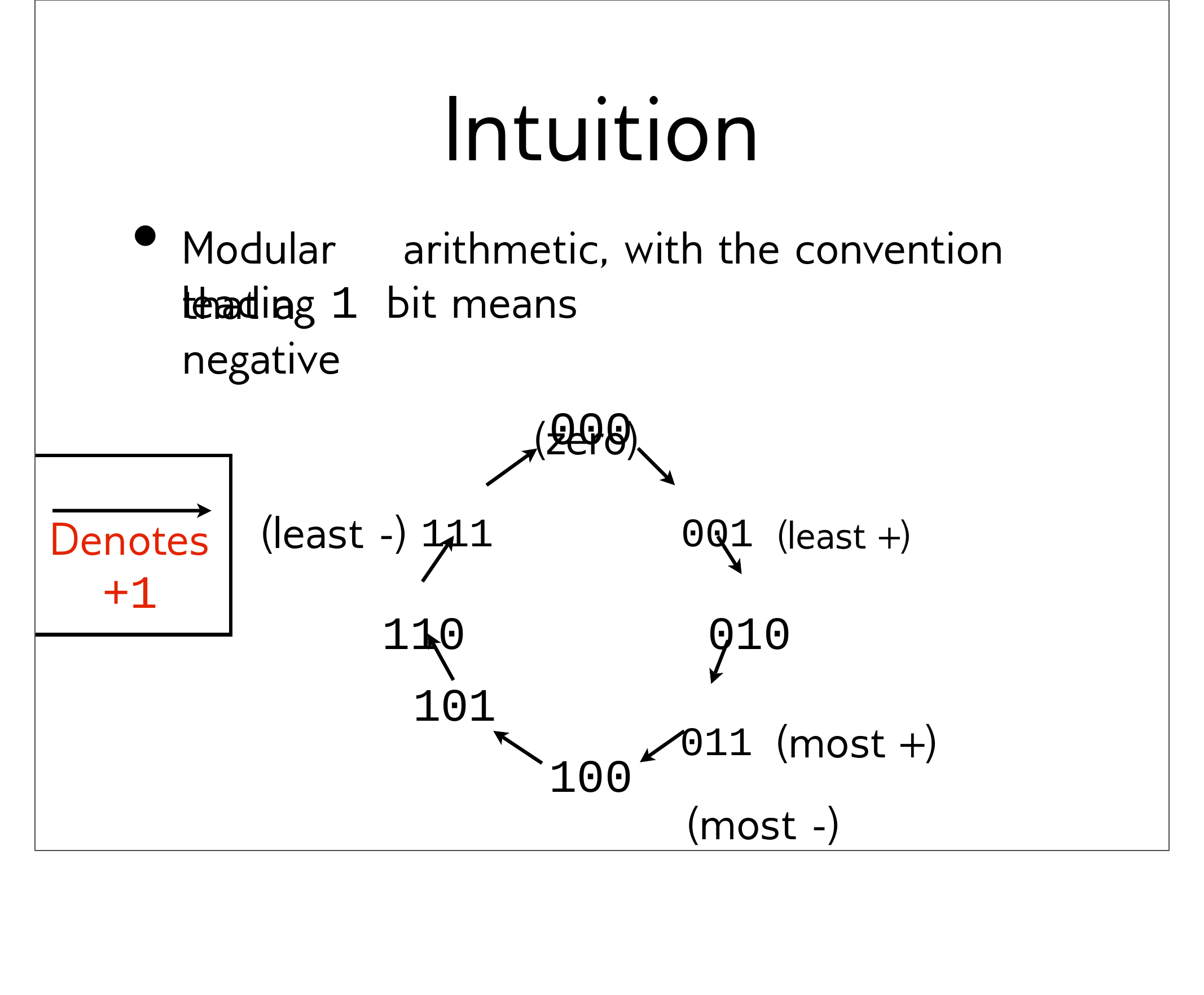

# Intuition
Modular	arithmetic, with the convention that a
leading 1 bit means negative
(zero)
000

(least -) 111	001 (least +)
110	010

Denotes
+1

011 (most +)  (most -)

101

100